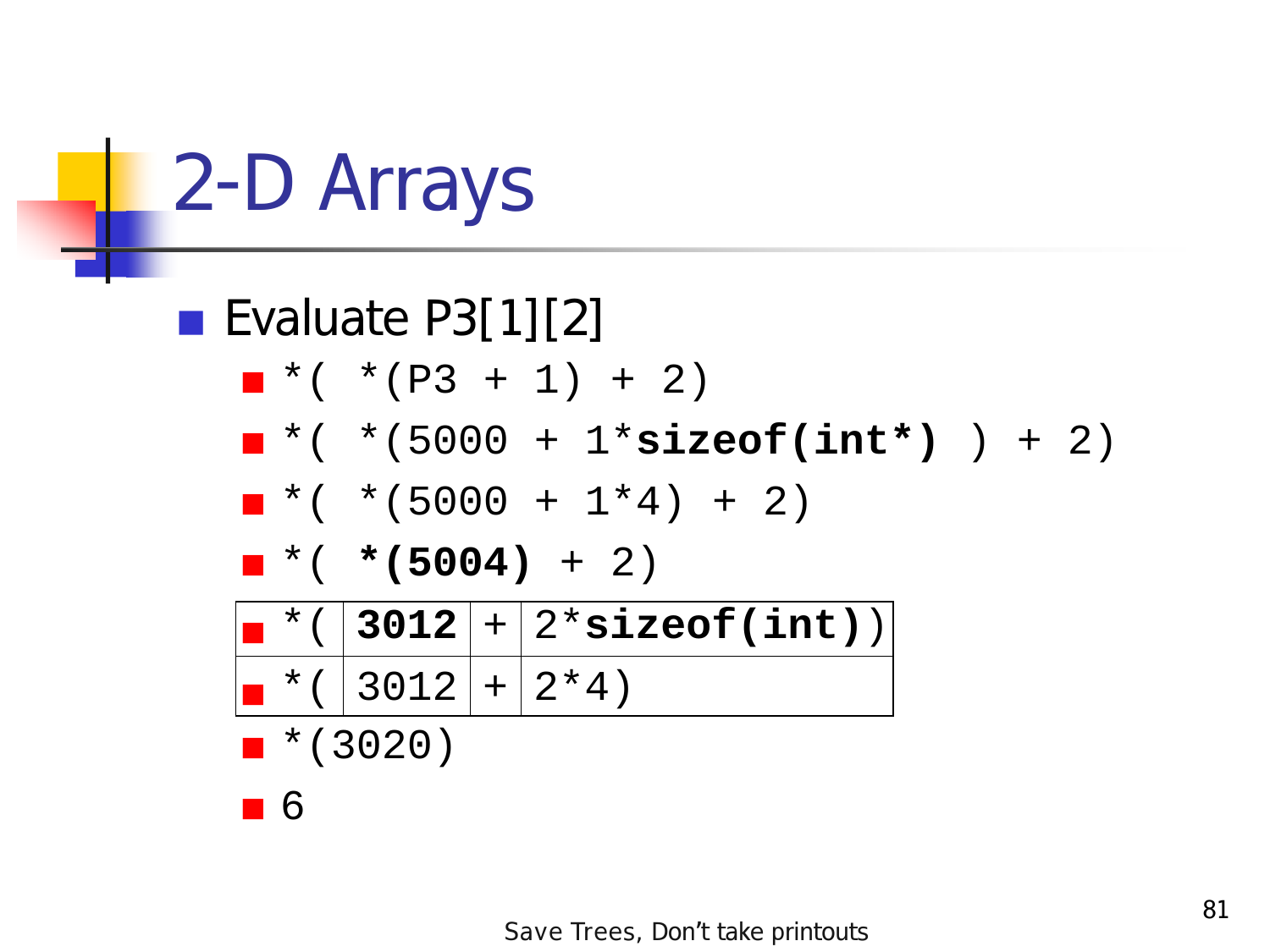

# 2-D Arrays
Evaluate P3[1][2]
*( *(P3 + 1) + 2)
*( *(5000 + 1*sizeof(int*) ) + 2)
*( *(5000 + 1*4) + 2)
*( *(5004) + 2)
| \*( | 3012 | + | 2\*sizeof(int)) |
| --- | --- | --- | --- |
| \*( | 3012 | + | 2\*4) |
*(3020)
6
81
Save Trees, Don’t take printouts